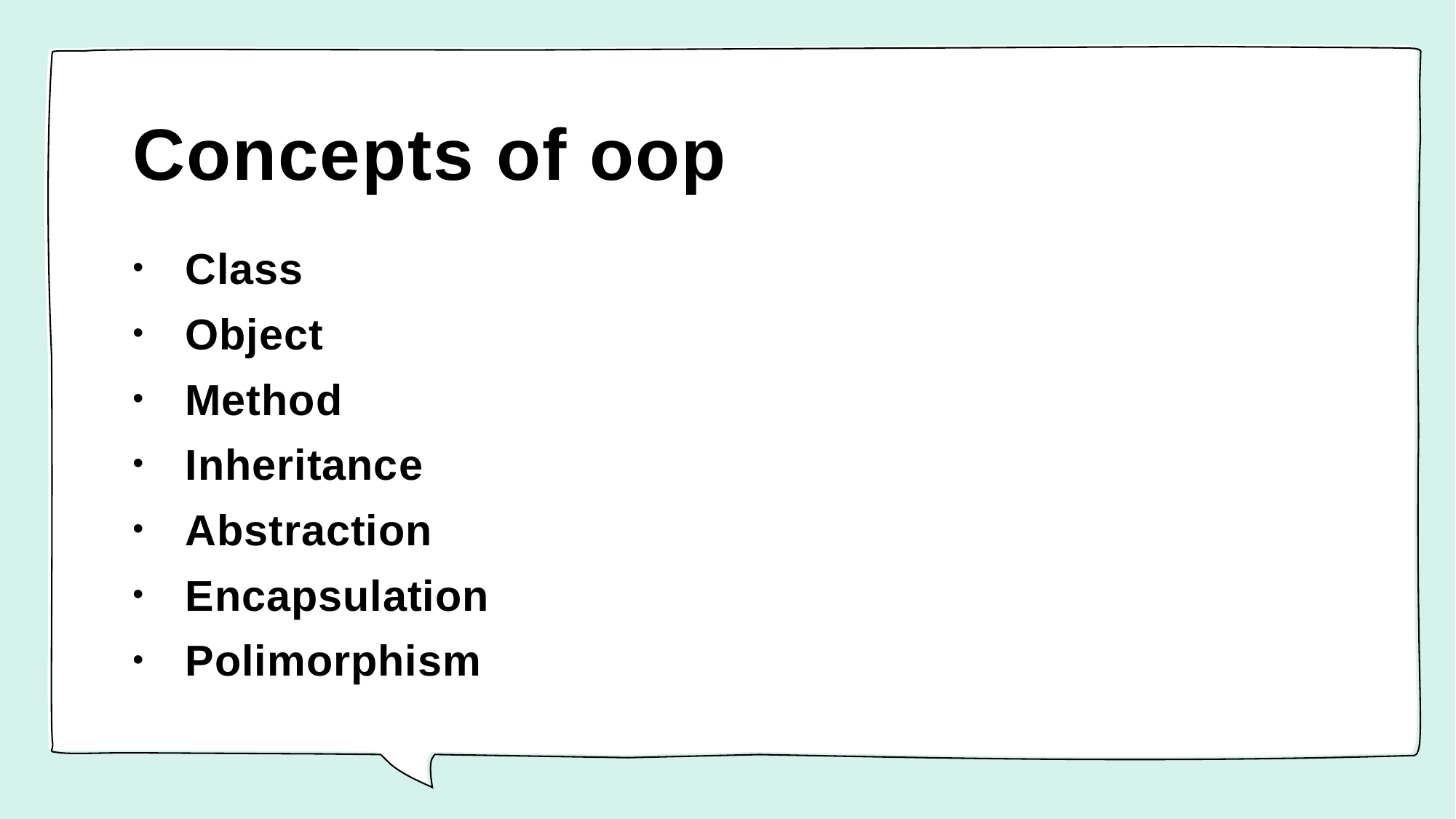

# Concepts of oop
Class
Object
Method
Inheritance
Abstraction
Encapsulation
Polimorphism